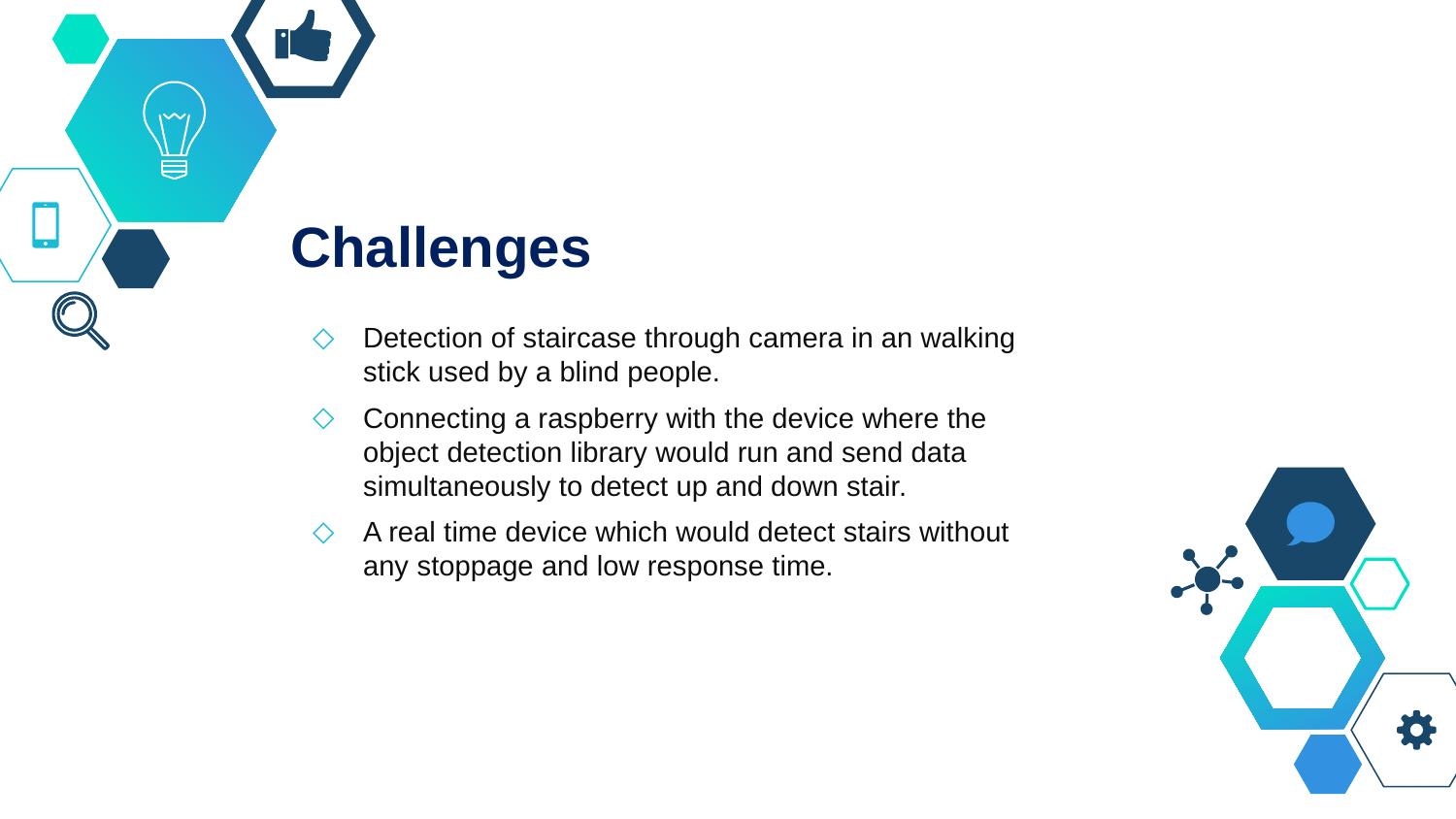

# Challenges
Detection of staircase through camera in an walking stick used by a blind people.
Connecting a raspberry with the device where the object detection library would run and send data simultaneously to detect up and down stair.
A real time device which would detect stairs without any stoppage and low response time.
4